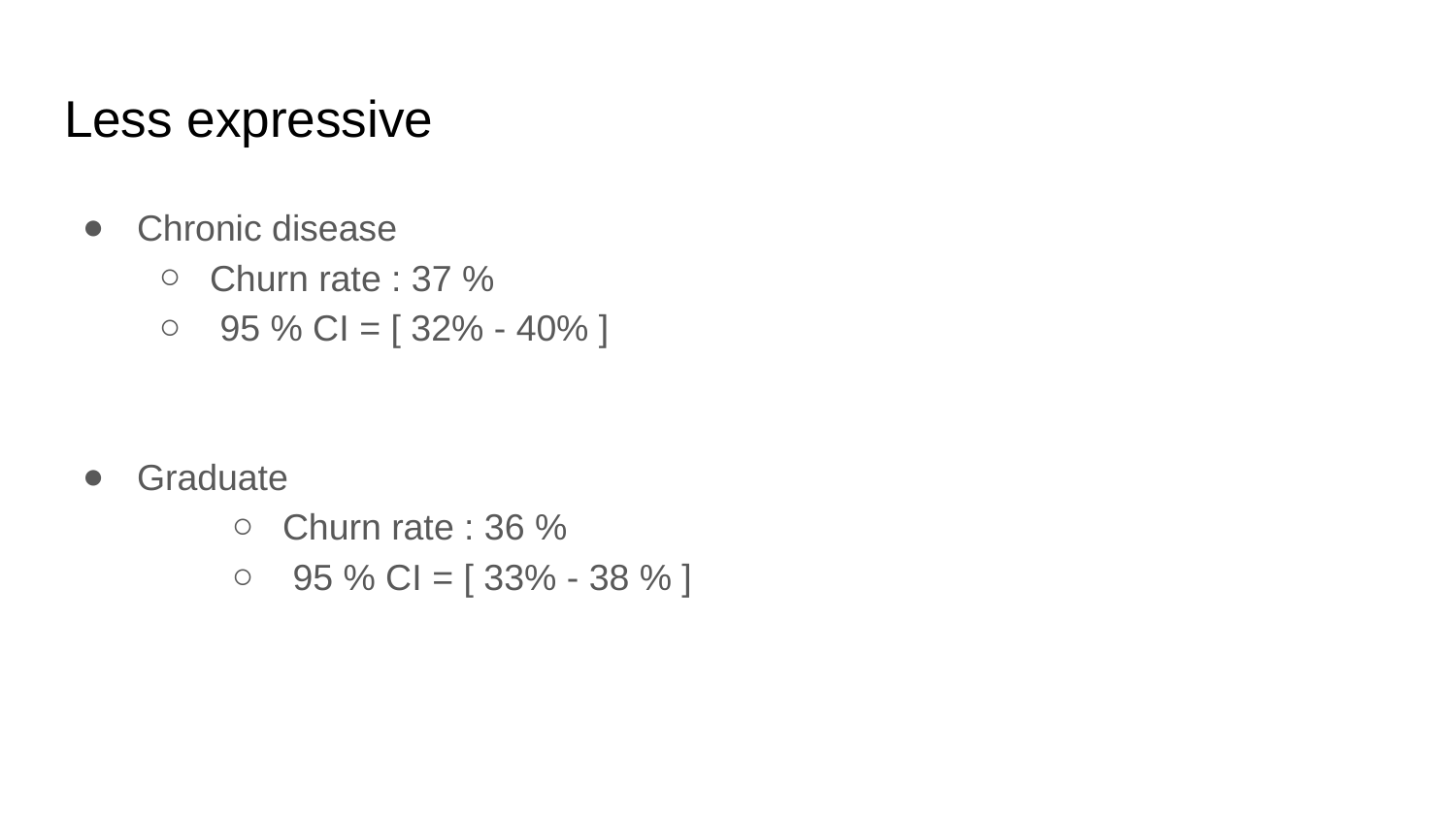

# Less expressive
Chronic disease
Churn rate : 37 %
 95 % CI = [ 32% - 40% ]

Graduate
Churn rate : 36 %
 95 % CI = [ 33% - 38 % ]